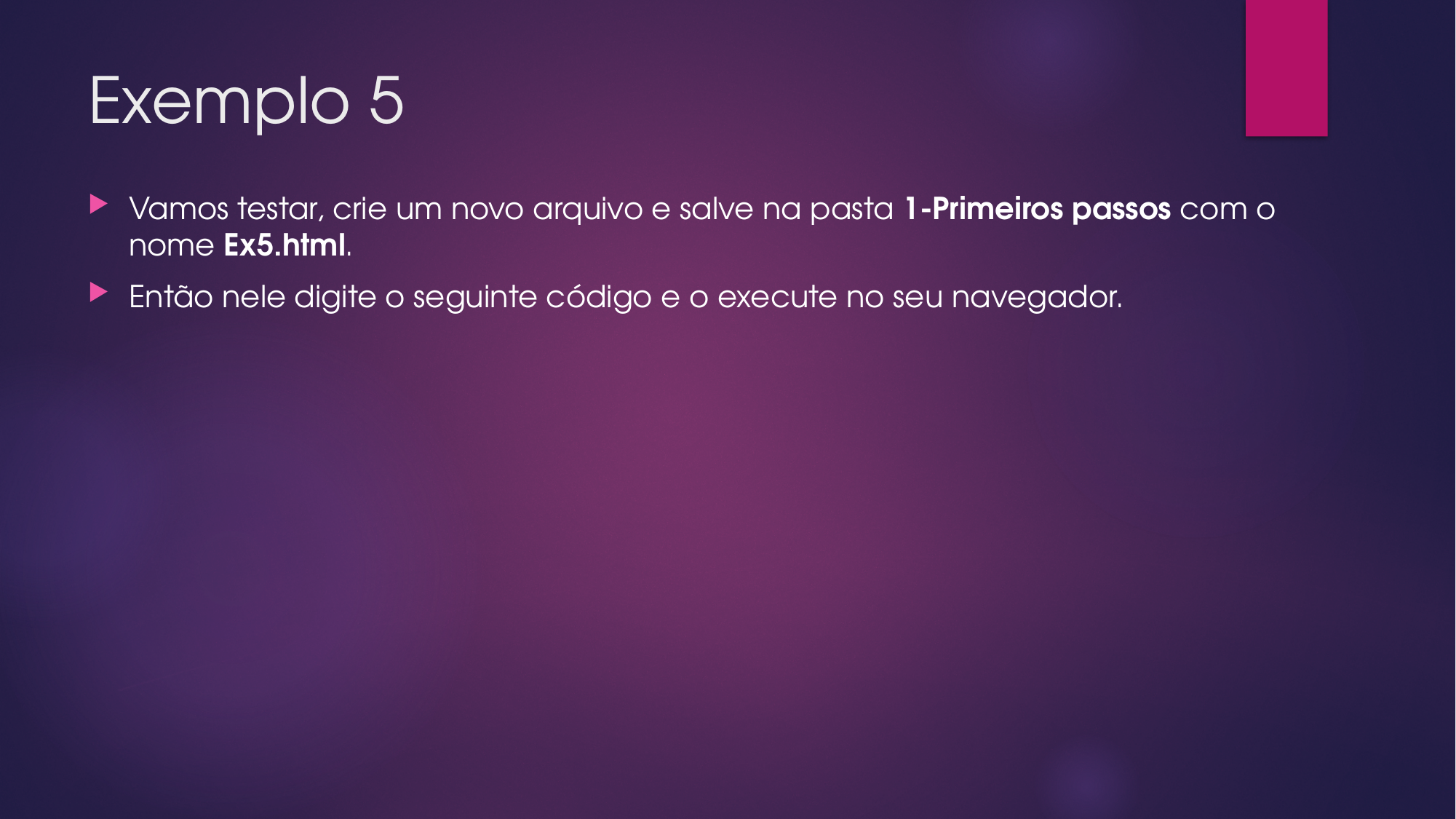

# Exemplo 5
Vamos testar, crie um novo arquivo e salve na pasta 1-Primeiros passos com o nome Ex5.html.
Então nele digite o seguinte código e o execute no seu navegador.